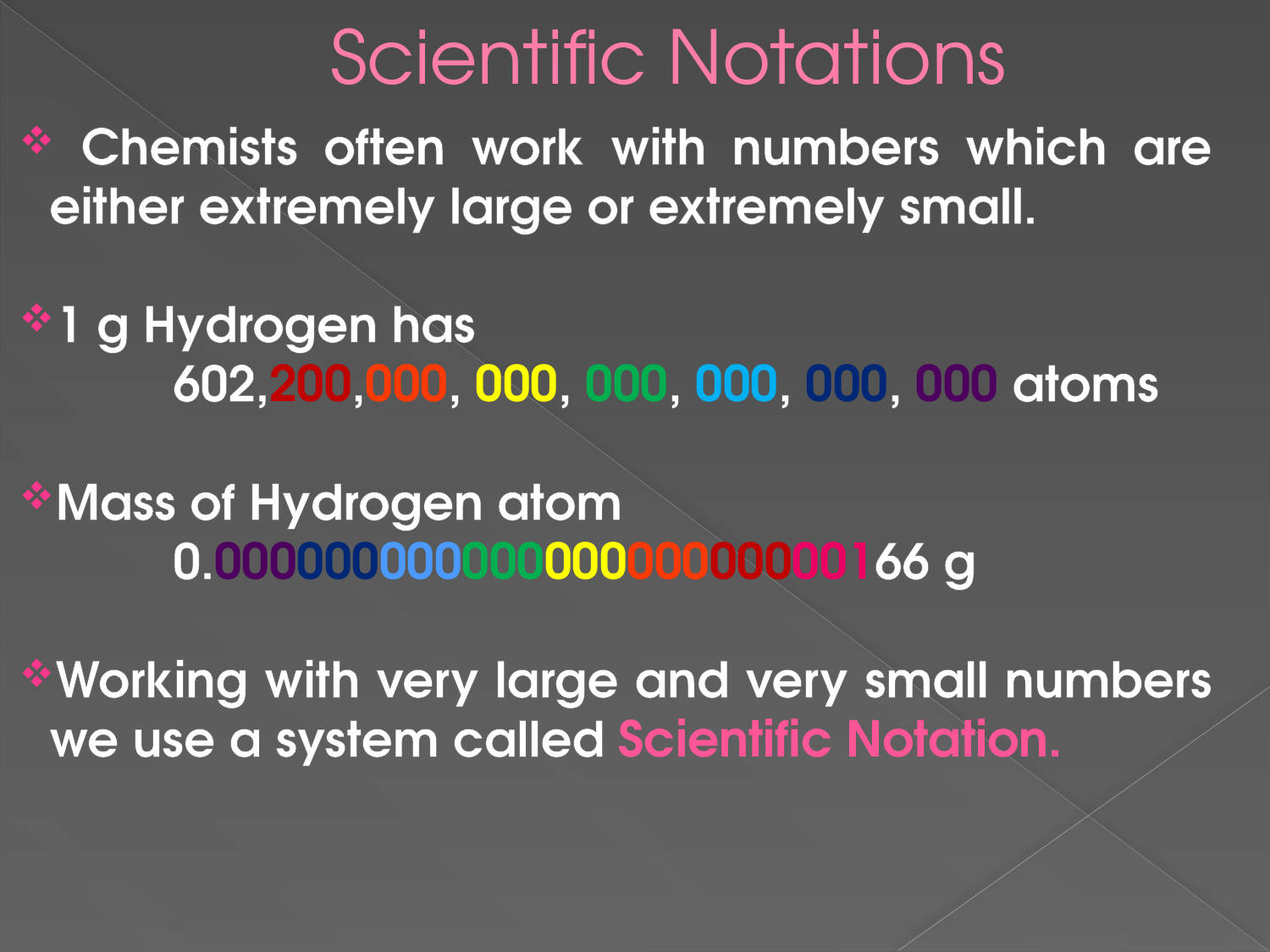

Scientific Notations
 Chemists often work with numbers which are either extremely large or extremely small.

1 g Hydrogen has
         602,200,000, 000, 000, 000, 000, 000 atoms

Mass of Hydrogen atom
         0.00000000000000000000000166 g

Working with very large and very small numbers we use a system called Scientific Notation.